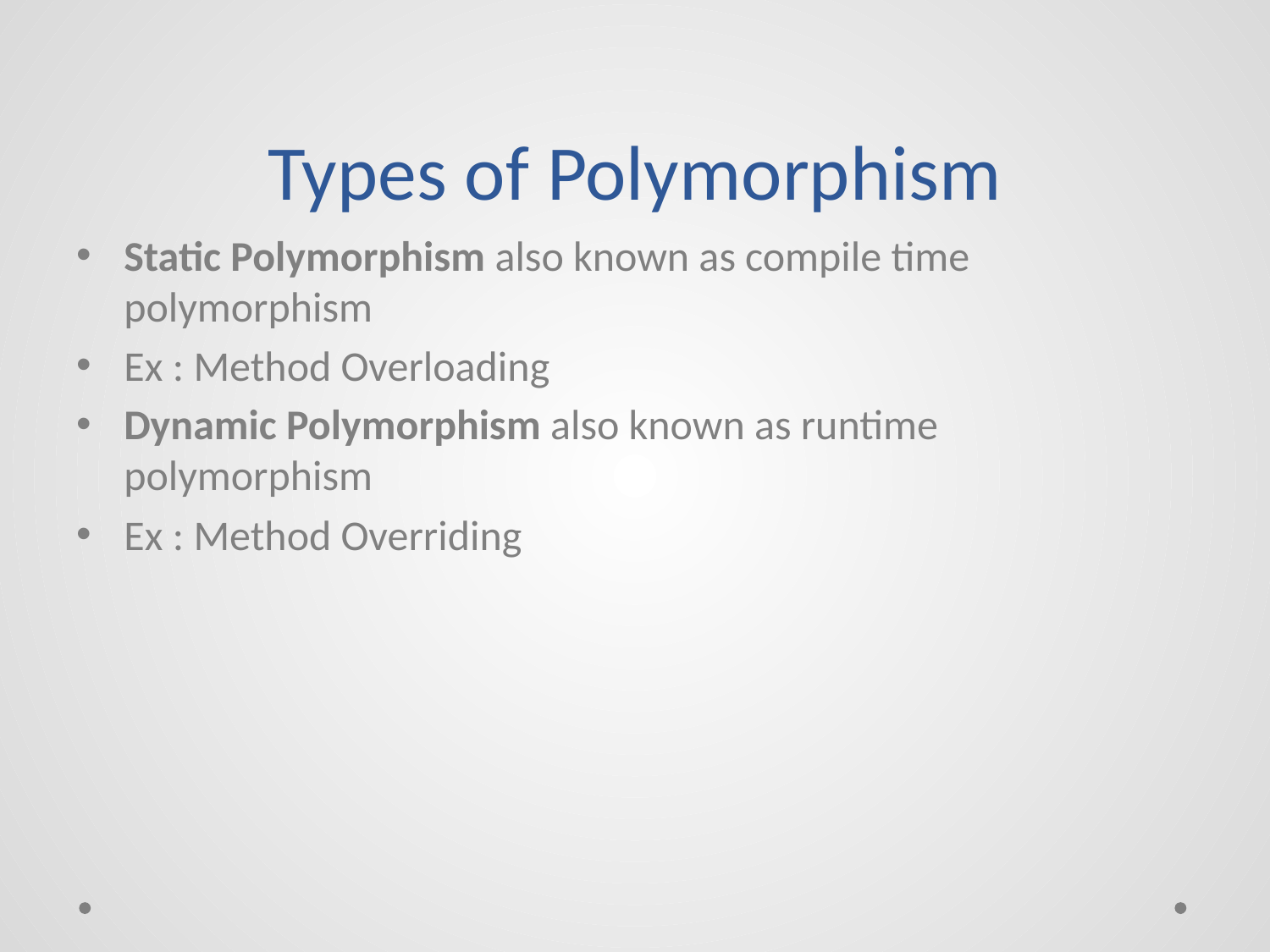

# Types of Polymorphism
Static Polymorphism also known as compile time polymorphism
Ex : Method Overloading
Dynamic Polymorphism also known as runtime polymorphism
Ex : Method Overriding